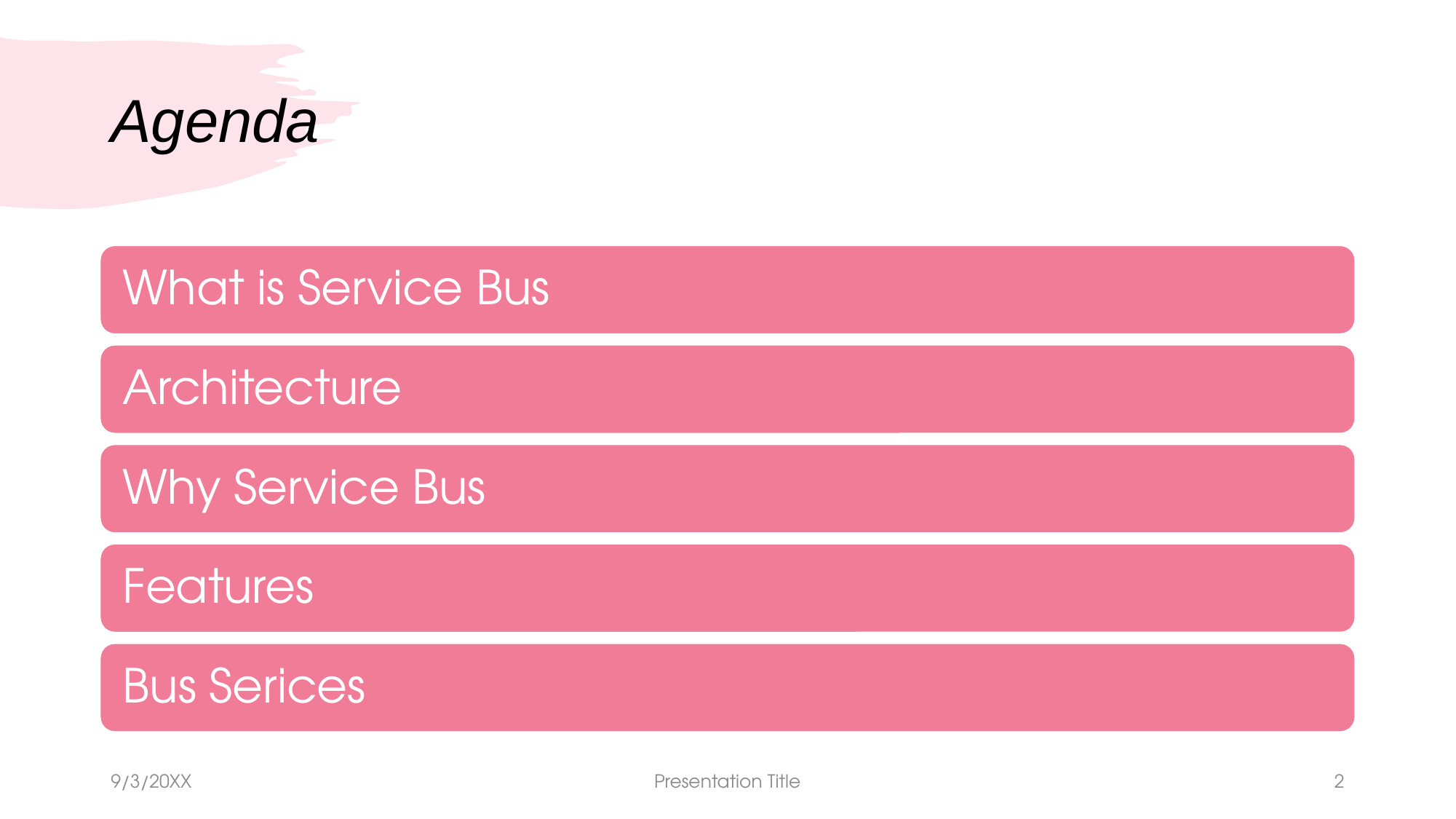

# Agenda
What is Service Bus
Architecture
Why Service Bus
Features
Bus Serices
9/3/20XX
Presentation Title
2